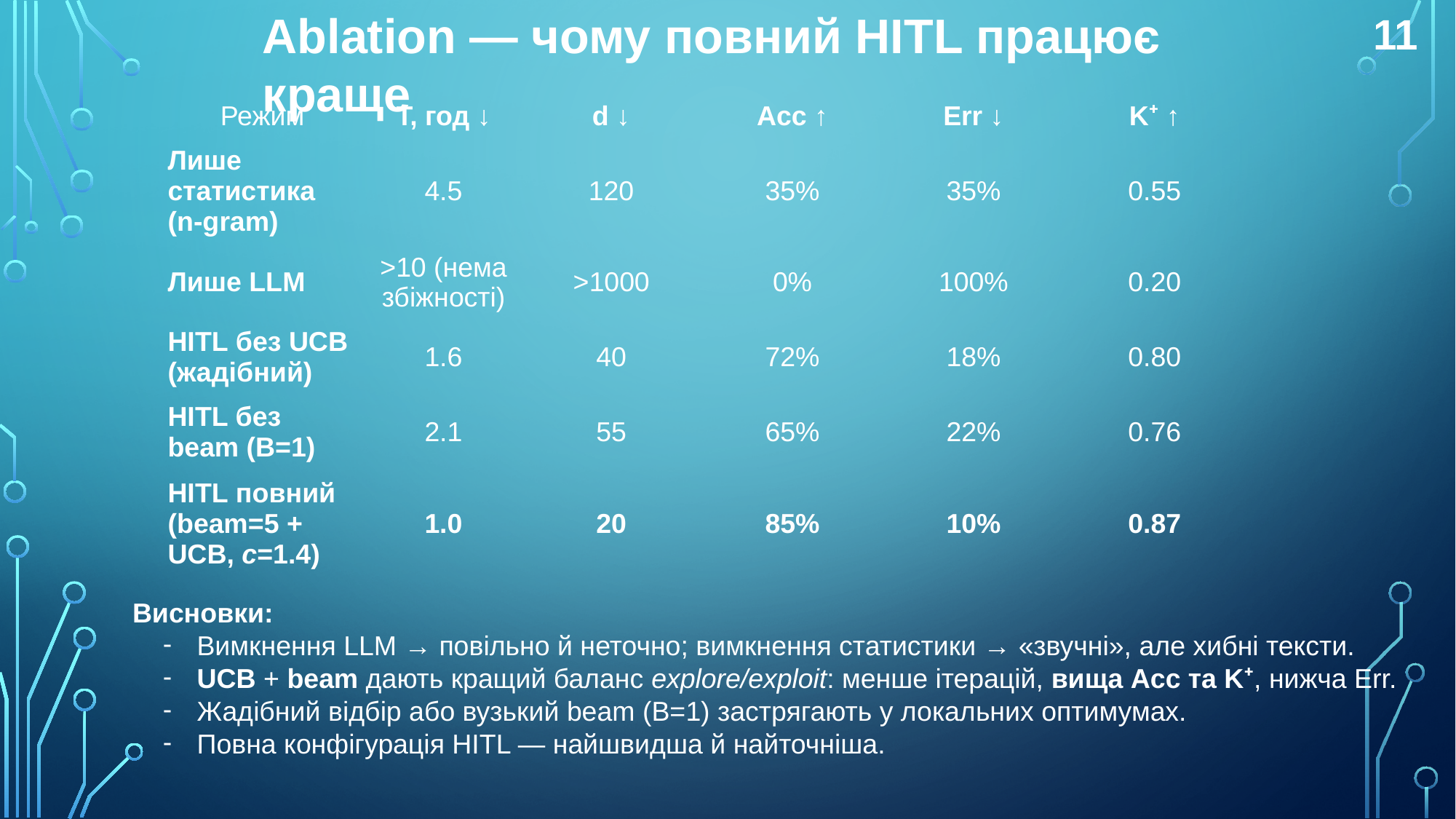

Ablation — чому повний HITL працює краще
11
| Режим | T, год ↓ | d ↓ | Acc ↑ | Err ↓ | K⁺ ↑ |
| --- | --- | --- | --- | --- | --- |
| Лише статистика (n-gram) | 4.5 | 120 | 35% | 35% | 0.55 |
| Лише LLM | >10 (нема збіжності) | >1000 | 0% | 100% | 0.20 |
| HITL без UCB (жадібний) | 1.6 | 40 | 72% | 18% | 0.80 |
| HITL без beam (B=1) | 2.1 | 55 | 65% | 22% | 0.76 |
| HITL повний (beam=5 + UCB, c=1.4) | 1.0 | 20 | 85% | 10% | 0.87 |
Висновки:
Вимкнення LLM → повільно й неточно; вимкнення статистики → «звучні», але хибні тексти.
UCB + beam дають кращий баланс explore/exploit: менше ітерацій, вища Acc та K⁺, нижча Err.
Жадібний відбір або вузький beam (B=1) застрягають у локальних оптимумах.
Повна конфігурація HITL — найшвидша й найточніша.